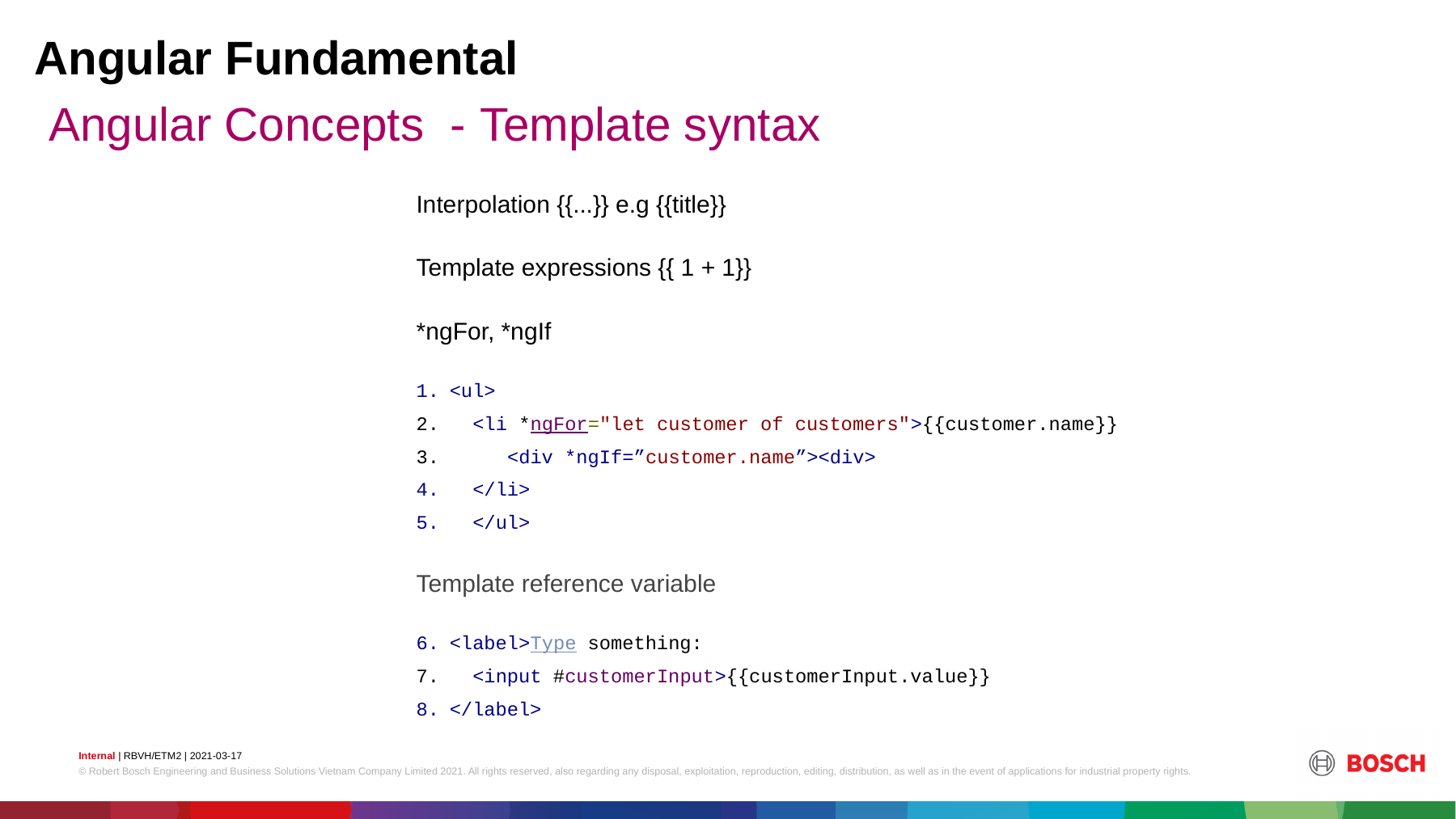

Angular Fundamental
# Angular Concepts  - Template syntax
Interpolation {{...}} e.g {{title}}
Template expressions {{ 1 + 1}}
*ngFor, *ngIf
<ul>
  <li *ngFor="let customer of customers">{{customer.name}}
     <div *ngIf=”customer.name”><div>
  </li>
  </ul>
Template reference variable
<label>Type something:
  <input #customerInput>{{customerInput.value}}
</label>